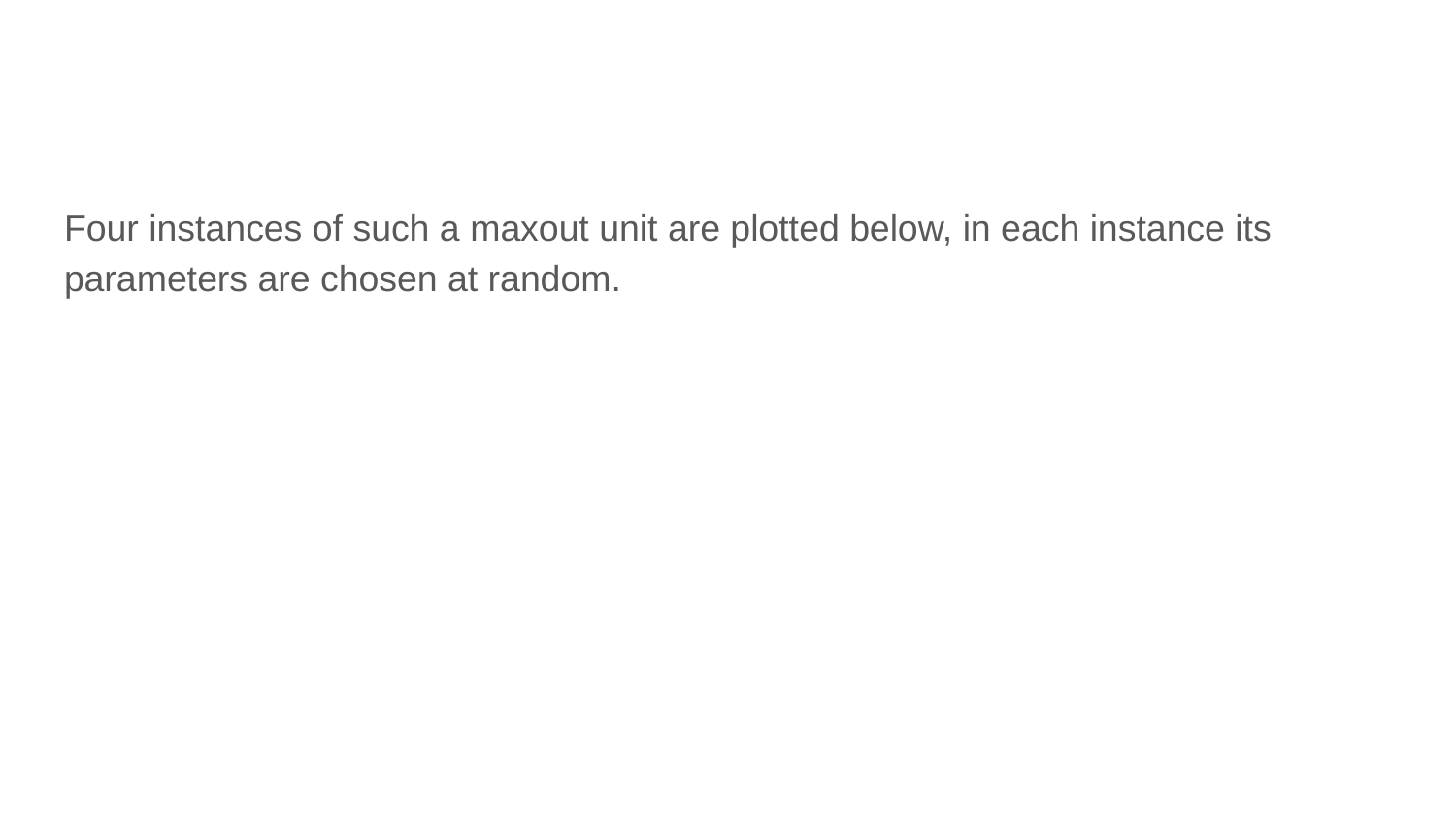

Four instances of such a maxout unit are plotted below, in each instance its parameters are chosen at random.